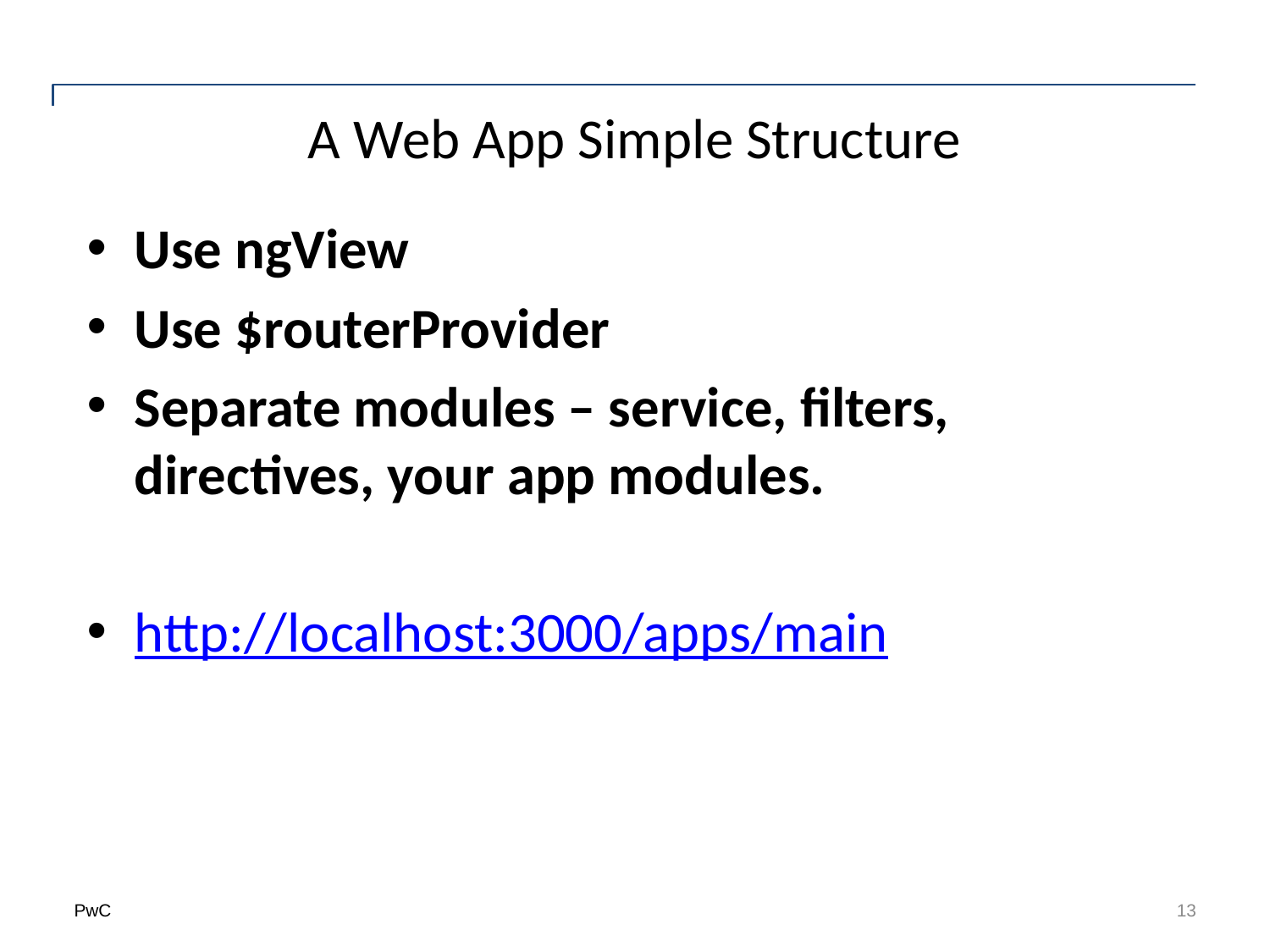

# A Web App Simple Structure
Use ngView
Use $routerProvider
Separate modules – service, filters, directives, your app modules.

http://localhost:3000/apps/main

13